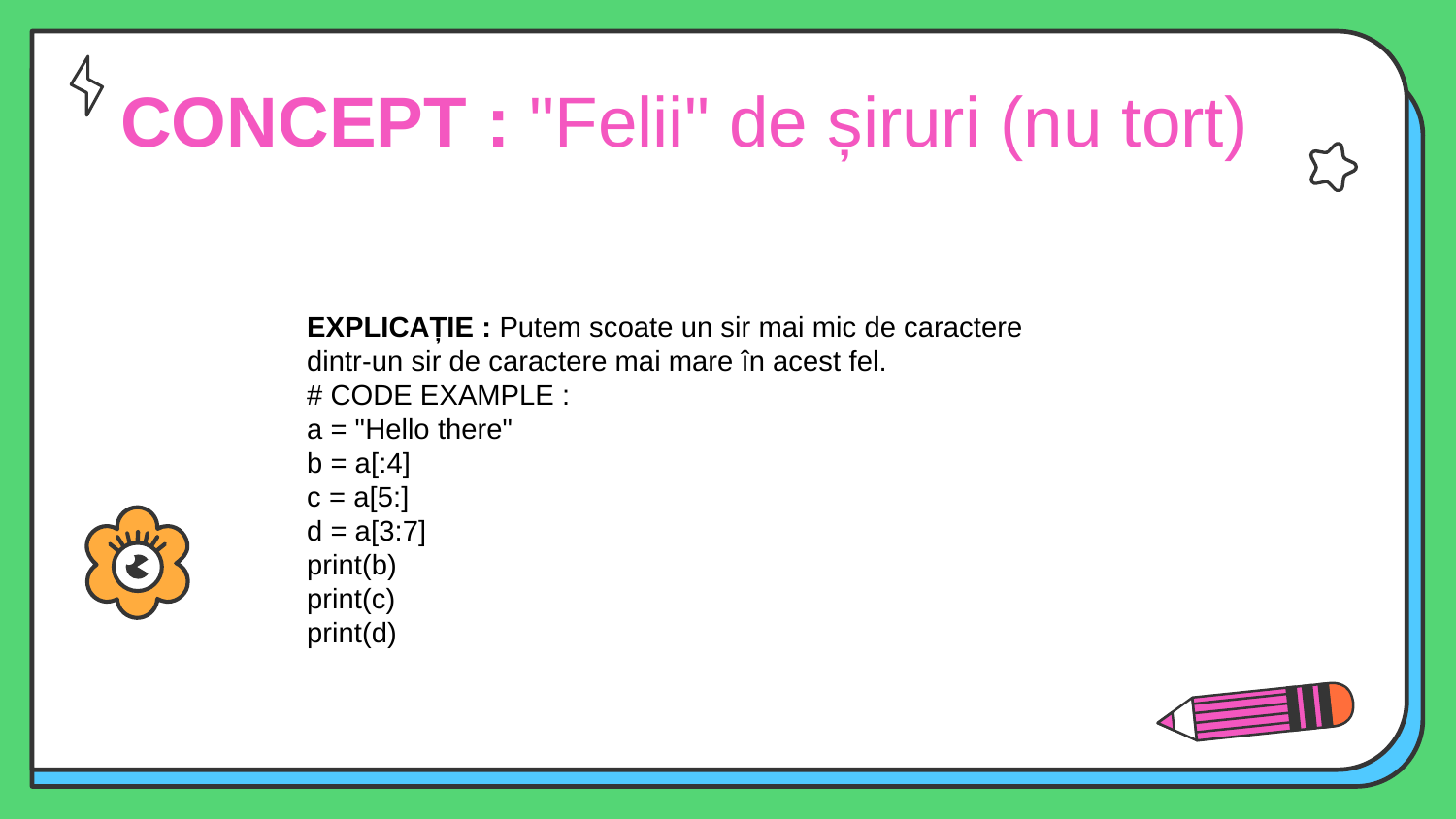

# CONCEPT : "Felii" de șiruri (nu tort)
EXPLICAȚIE : Putem scoate un sir mai mic de caractere dintr-un sir de caractere mai mare în acest fel.
# CODE EXAMPLE :
a = "Hello there"
b = a[:4]
c = a[5:]
d = a[3:7]
print(b)
print(c)
print(d)